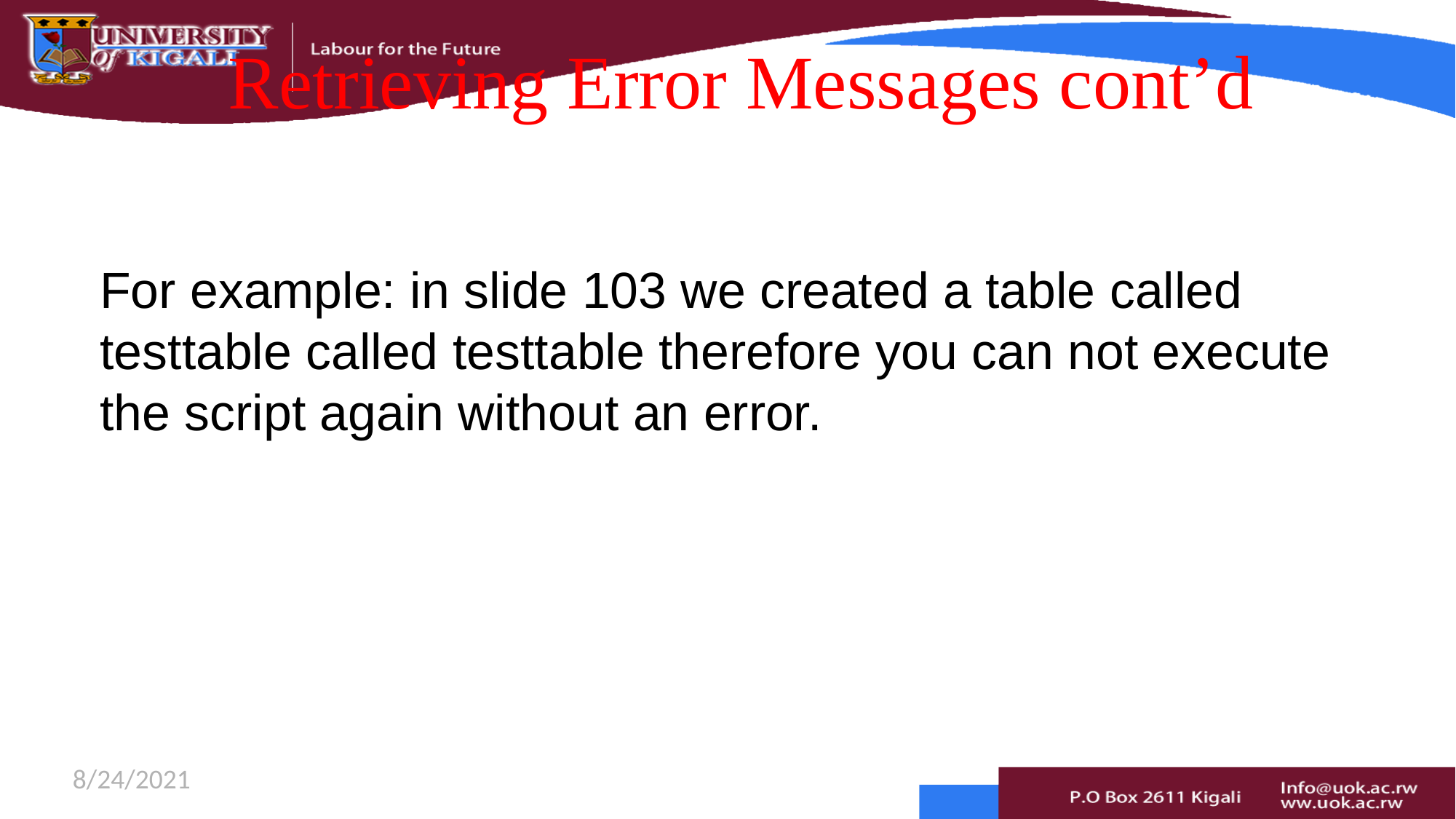

Retrieving Error Messages cont’d
For example: in slide 103 we created a table called testtable called testtable therefore you can not execute the script again without an error.
# Retrieving Error Messages cont’d
8/24/2021